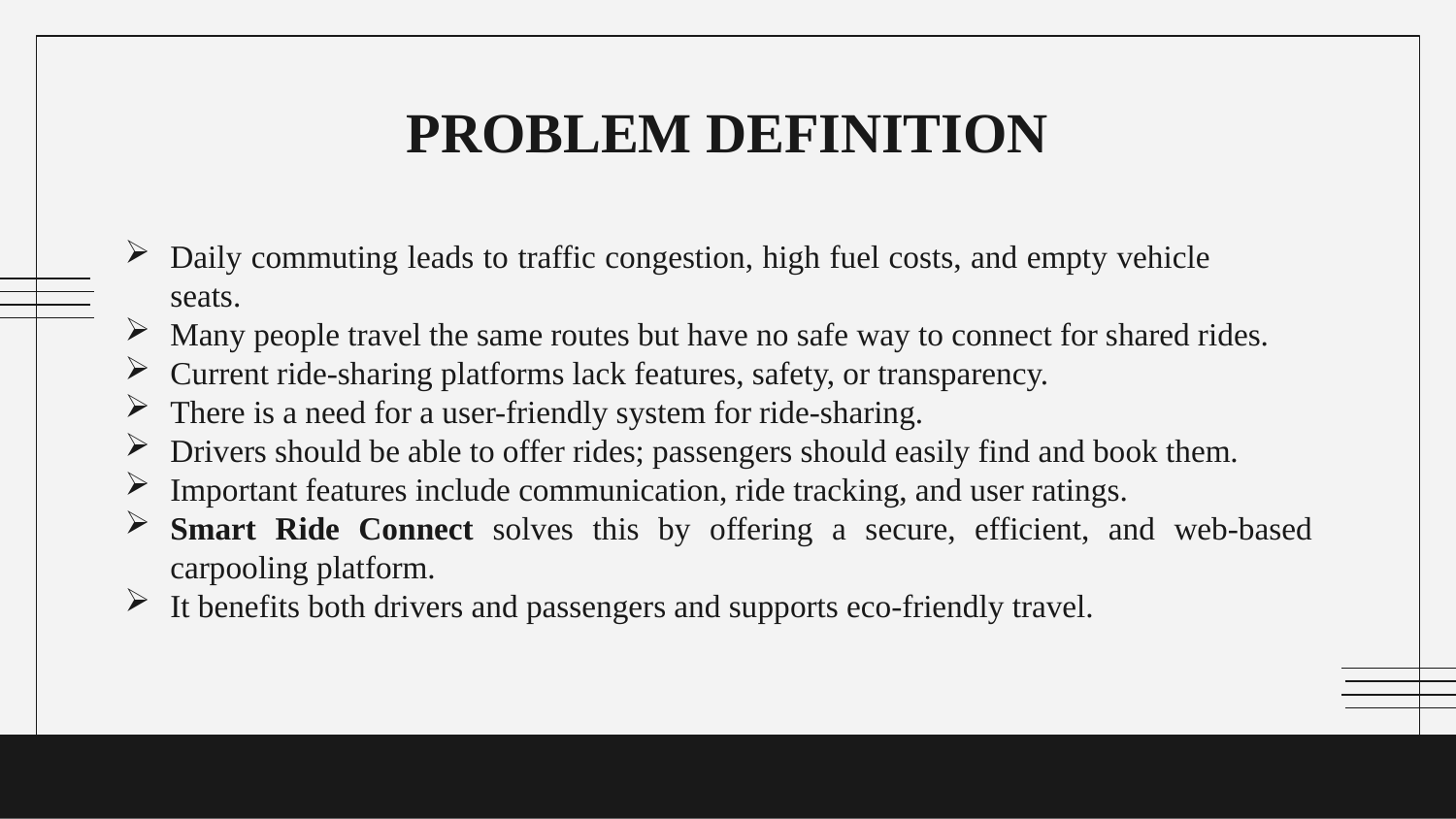

# PROBLEM DEFINITION
Daily commuting leads to traffic congestion, high fuel costs, and empty vehicle            seats.
Many people travel the same routes but have no safe way to connect for shared rides.
Current ride-sharing platforms lack features, safety, or transparency.
There is a need for a user-friendly system for ride-sharing.
Drivers should be able to offer rides; passengers should easily find and book them.
Important features include communication, ride tracking, and user ratings.
Smart Ride Connect solves this by offering a secure, efficient, and web-based carpooling platform.
It benefits both drivers and passengers and supports eco-friendly travel.